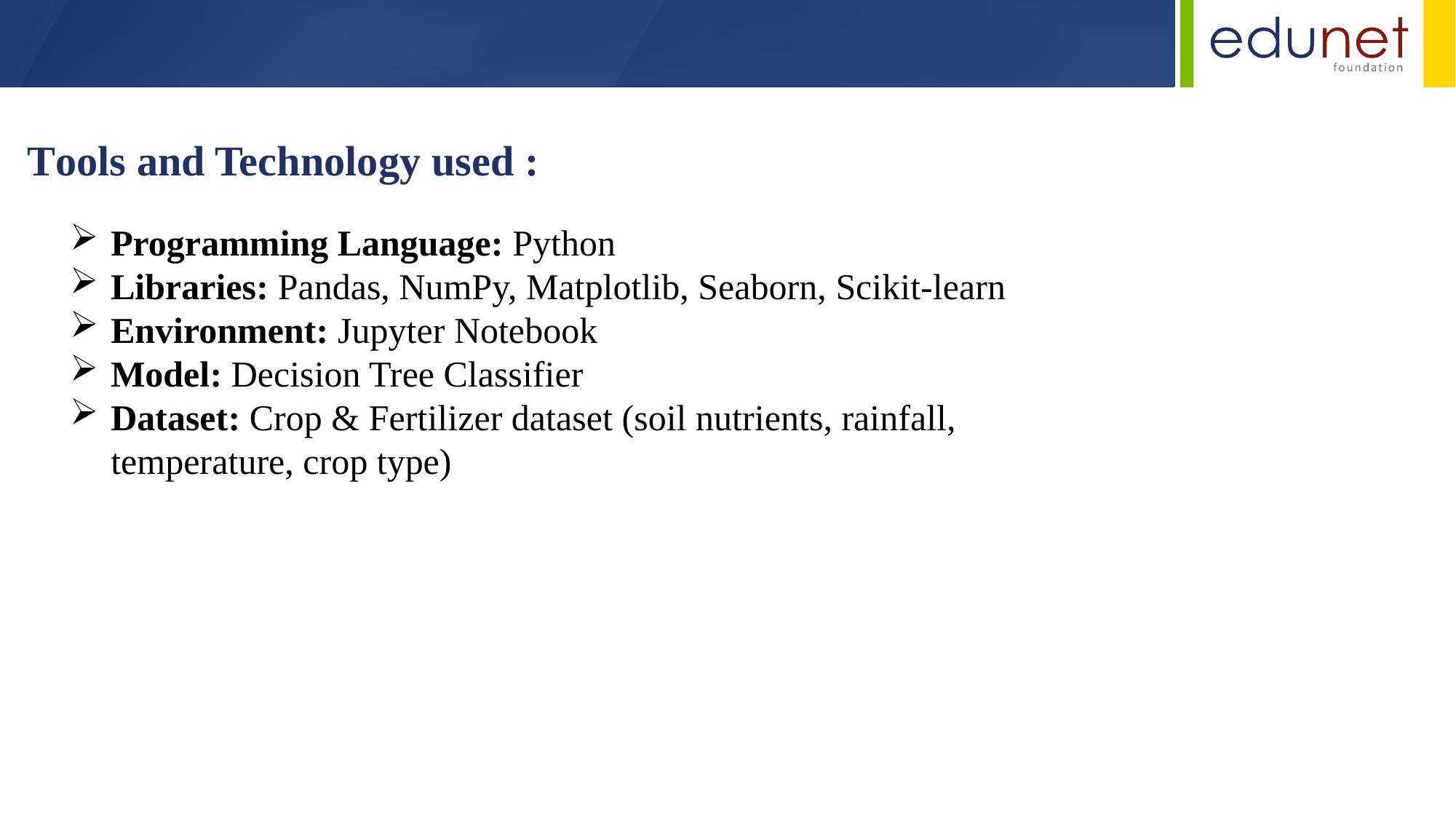

Tools and Technology used :
Programming Language: Python
Libraries: Pandas, NumPy, Matplotlib, Seaborn, Scikit-learn
Environment: Jupyter Notebook
Model: Decision Tree Classifier
Dataset: Crop & Fertilizer dataset (soil nutrients, rainfall, temperature, crop type)